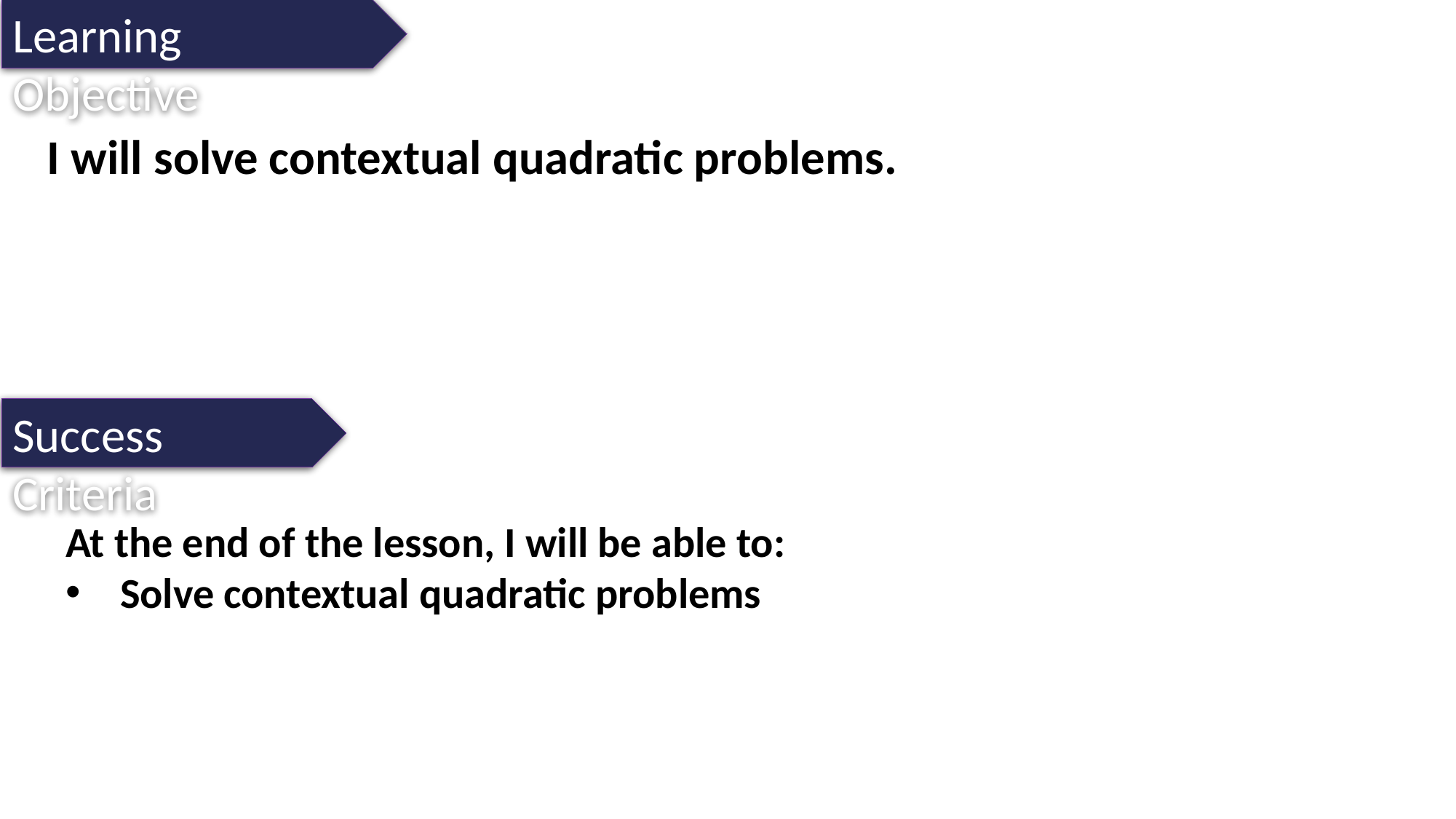

Learning Objective
I will solve contextual quadratic problems.
Success Criteria
At the end of the lesson, I will be able to:
Solve contextual quadratic problems